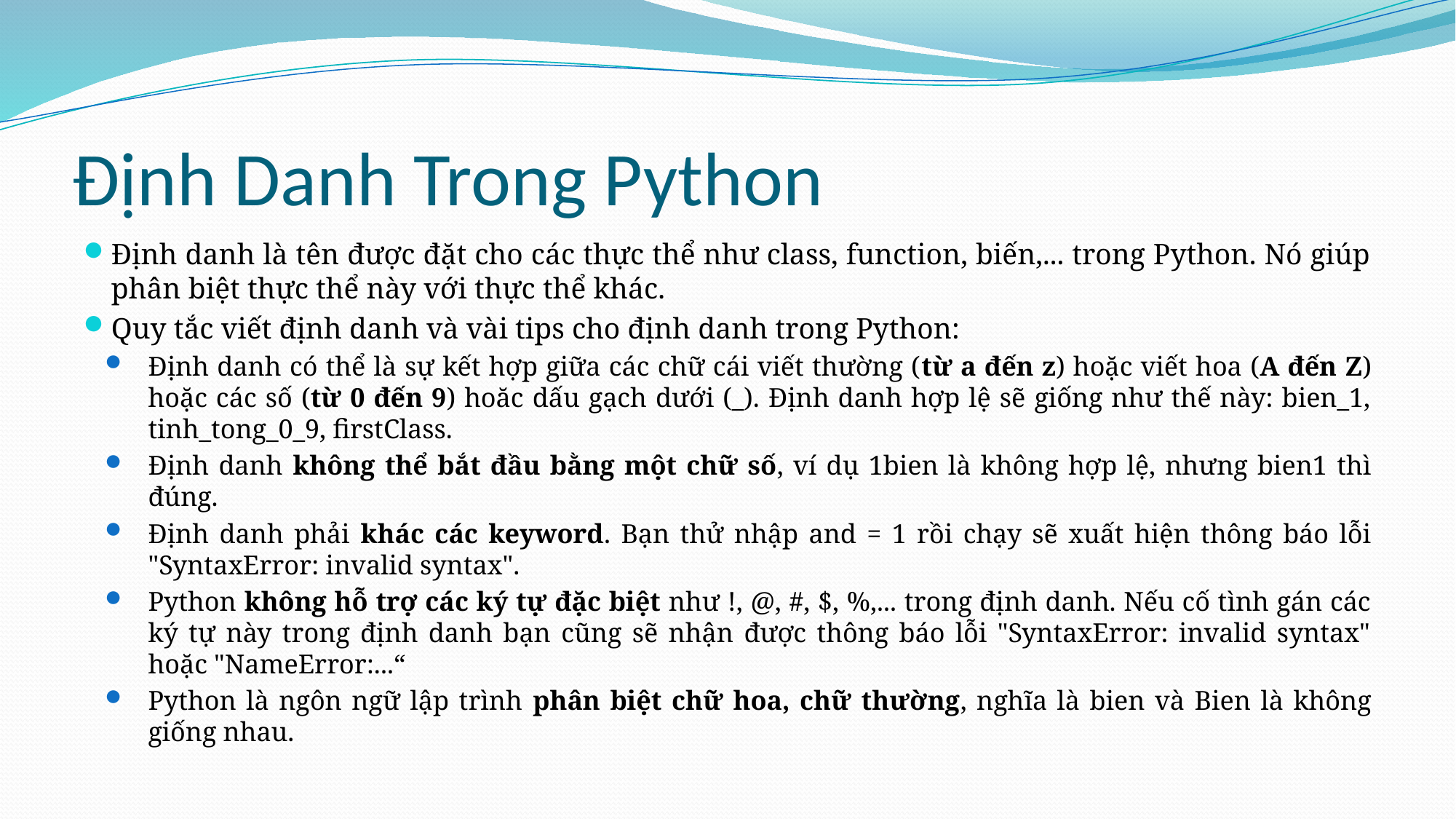

# Định Danh Trong Python
Định danh là tên được đặt cho các thực thể như class, function, biến,... trong Python. Nó giúp phân biệt thực thể này với thực thể khác.
Quy tắc viết định danh và vài tips cho định danh trong Python:
Định danh có thể là sự kết hợp giữa các chữ cái viết thường (từ a đến z) hoặc viết hoa (A đến Z) hoặc các số (từ 0 đến 9) hoăc dấu gạch dưới (_). Định danh hợp lệ sẽ giống như thế này: bien_1, tinh_tong_0_9, firstClass.
Định danh không thể bắt đầu bằng một chữ số, ví dụ 1bien là không hợp lệ, nhưng bien1 thì đúng.
Định danh phải khác các keyword. Bạn thử nhập and = 1 rồi chạy sẽ xuất hiện thông báo lỗi "SyntaxError: invalid syntax".
Python không hỗ trợ các ký tự đặc biệt như !, @, #, $, %,... trong định danh. Nếu cố tình gán các ký tự này trong định danh bạn cũng sẽ nhận được thông báo lỗi "SyntaxError: invalid syntax" hoặc "NameError:...“
Python là ngôn ngữ lập trình phân biệt chữ hoa, chữ thường, nghĩa là bien và Bien là không giống nhau.